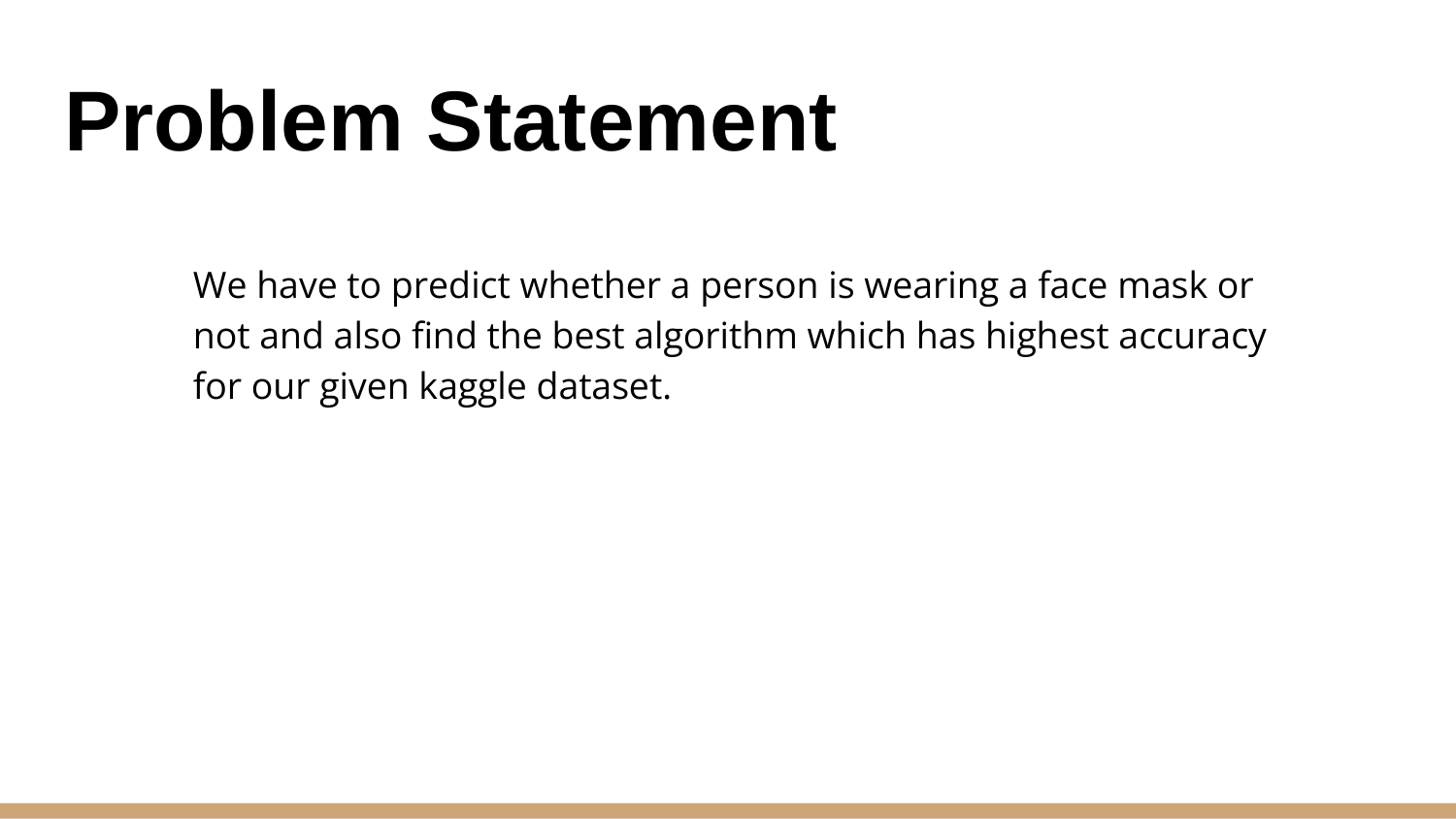

# Problem Statement
We have to predict whether a person is wearing a face mask or not and also find the best algorithm which has highest accuracy for our given kaggle dataset.